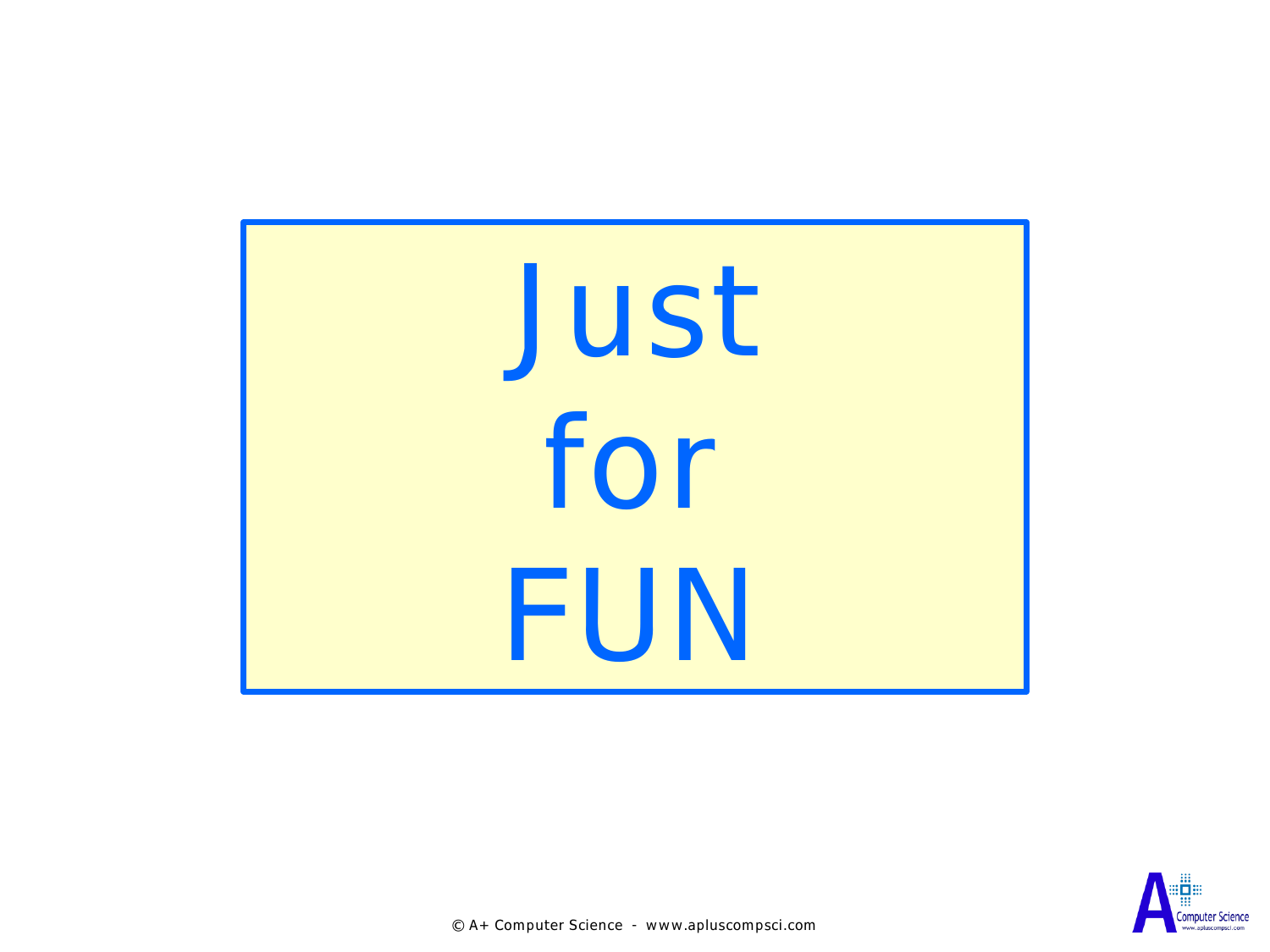

Just
for
FUN

© A+ Computer Science  -  www.apluscompsci.com